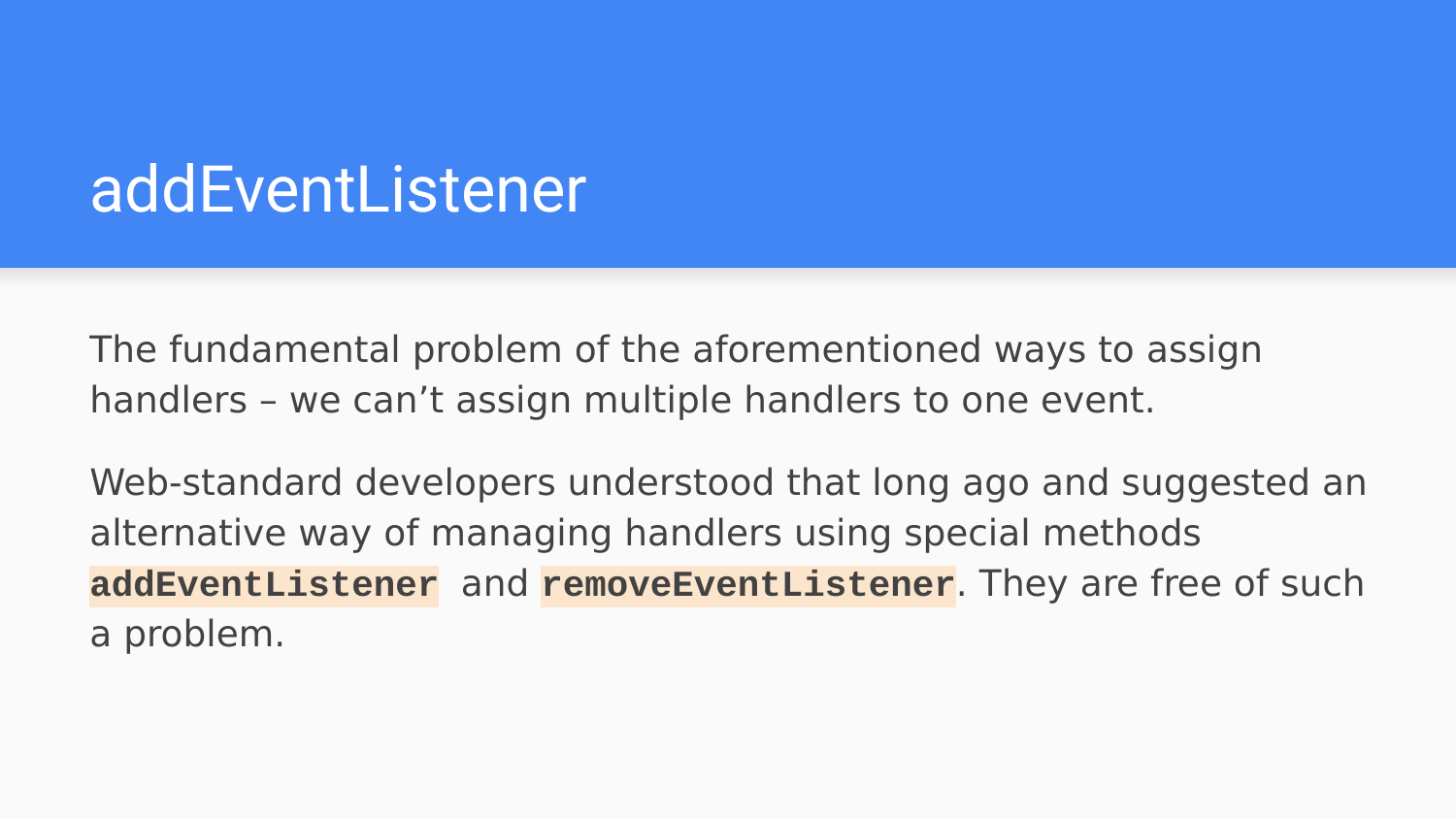

# addEventListener
The fundamental problem of the aforementioned ways to assign handlers – we can’t assign multiple handlers to one event.
Web-standard developers understood that long ago and suggested an alternative way of managing handlers using special methods addEventListener and removeEventListener. They are free of such a problem.